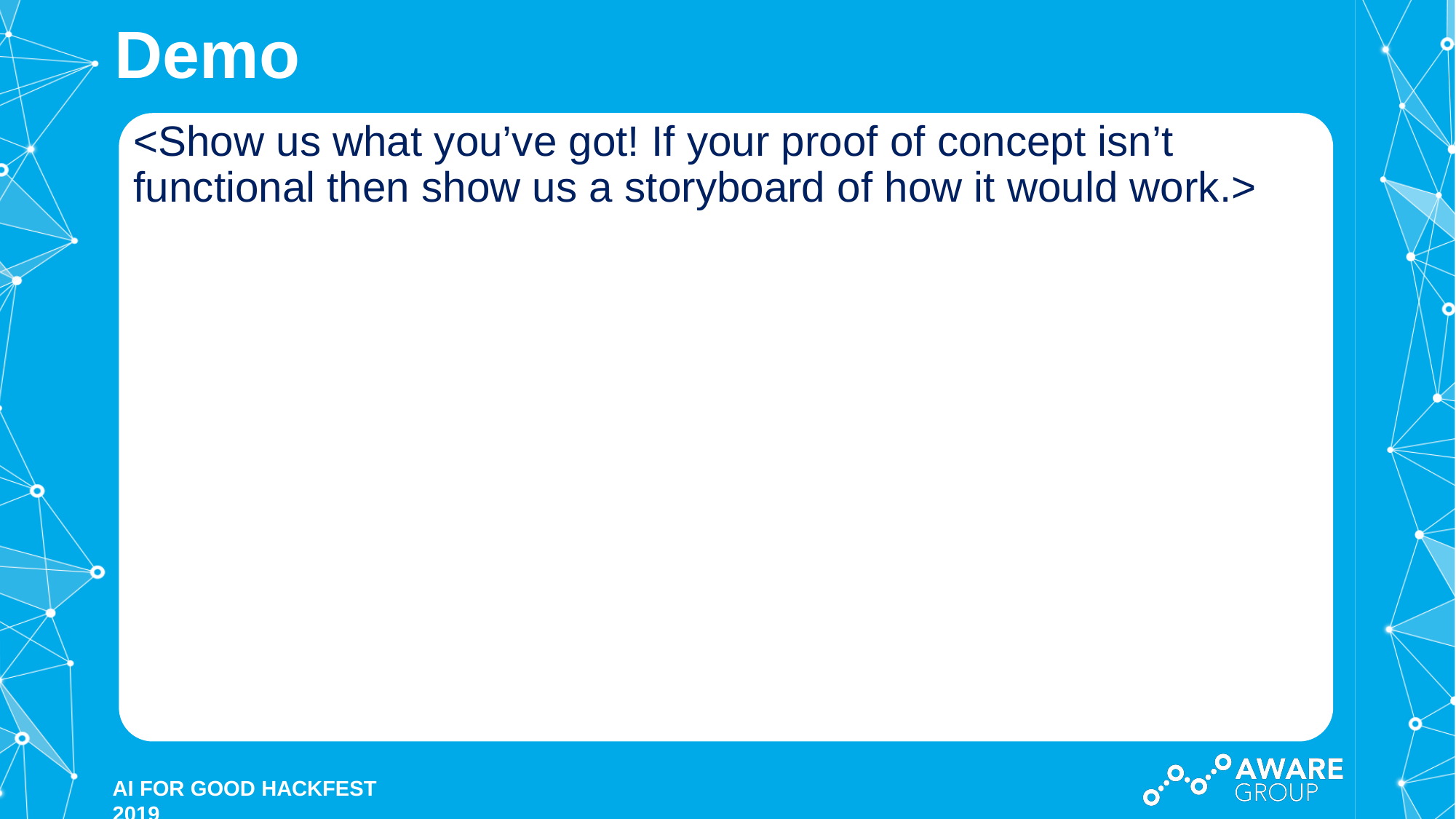

# Demo
<Show us what you’ve got! If your proof of concept isn’t functional then show us a storyboard of how it would work.>